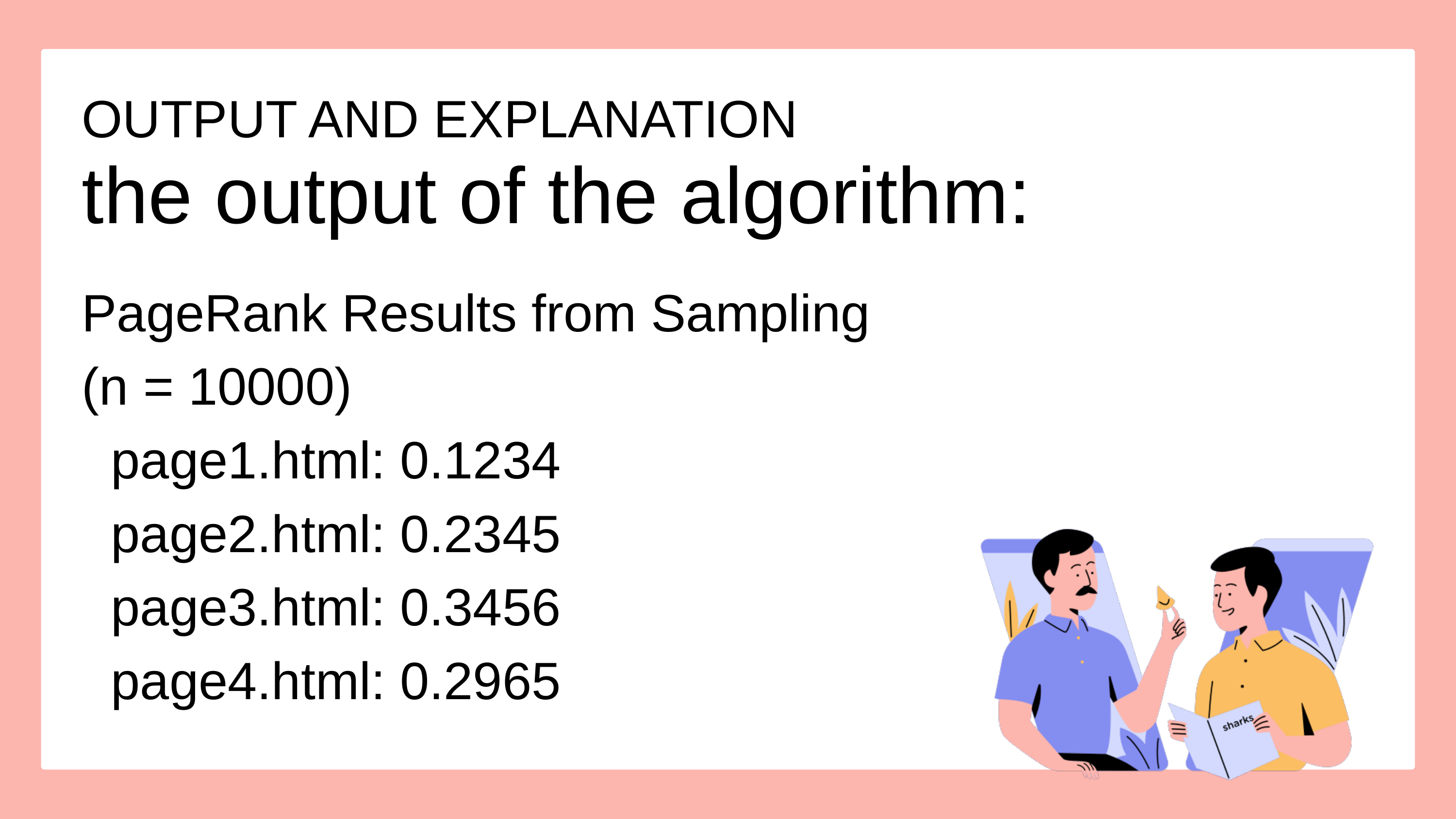

OUTPUT AND EXPLANATION
the output of the algorithm:
PageRank Results from Sampling (n = 10000)
  page1.html: 0.1234
  page2.html: 0.2345
  page3.html: 0.3456
  page4.html: 0.2965